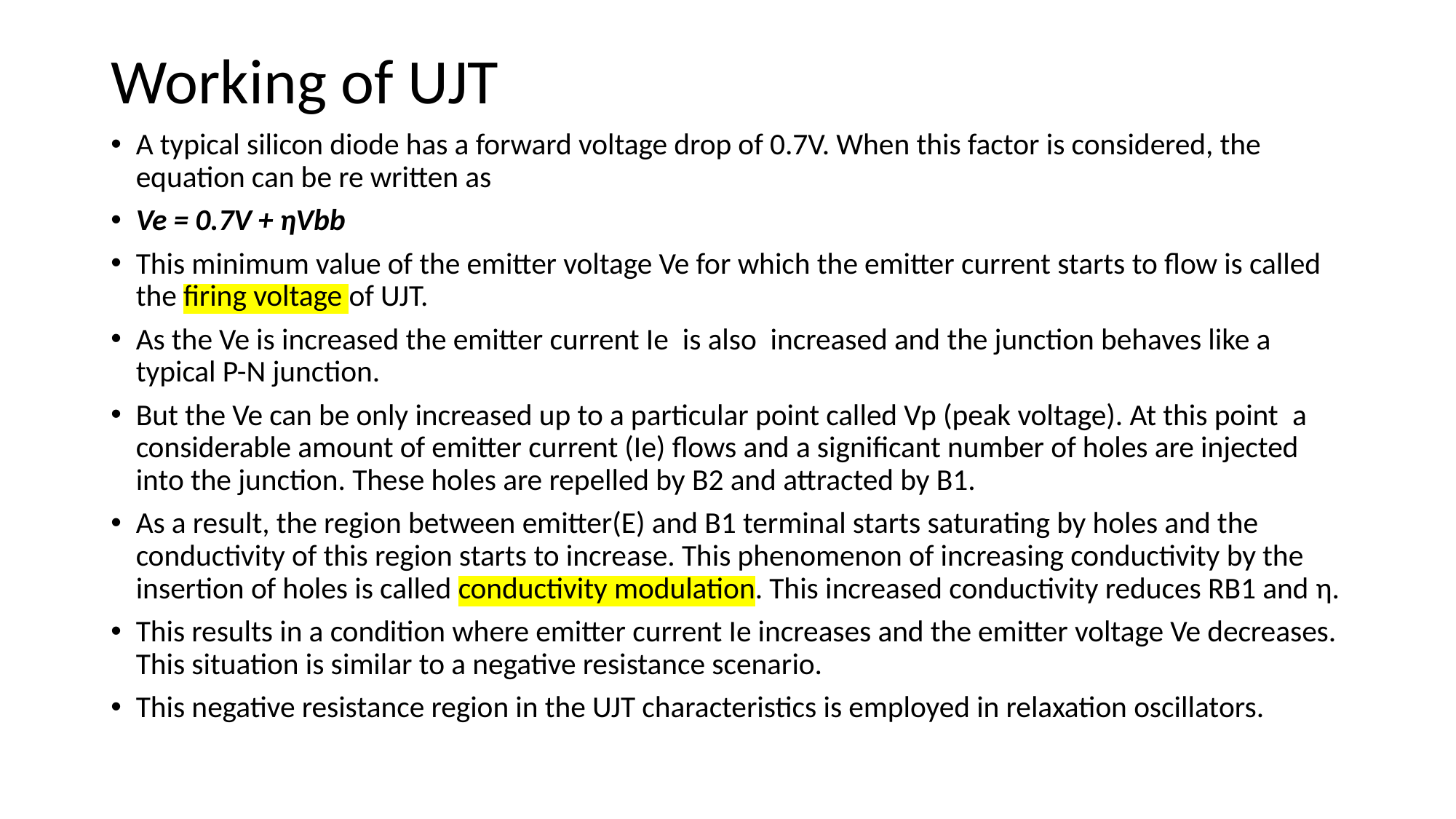

# Working of UJT
A typical silicon diode has a forward voltage drop of 0.7V. When this factor is considered, the equation can be re written as
Ve = 0.7V + ηVbb
This minimum value of the emitter voltage Ve for which the emitter current starts to flow is called the firing voltage of UJT.
As the Ve is increased the emitter current Ie  is also  increased and the junction behaves like a typical P-N junction.
But the Ve can be only increased up to a particular point called Vp (peak voltage). At this point  a considerable amount of emitter current (Ie) flows and a significant number of holes are injected into the junction. These holes are repelled by B2 and attracted by B1.
As a result, the region between emitter(E) and B1 terminal starts saturating by holes and the conductivity of this region starts to increase. This phenomenon of increasing conductivity by the insertion of holes is called conductivity modulation. This increased conductivity reduces RB1 and η.
This results in a condition where emitter current Ie increases and the emitter voltage Ve decreases. This situation is similar to a negative resistance scenario.
This negative resistance region in the UJT characteristics is employed in relaxation oscillators.